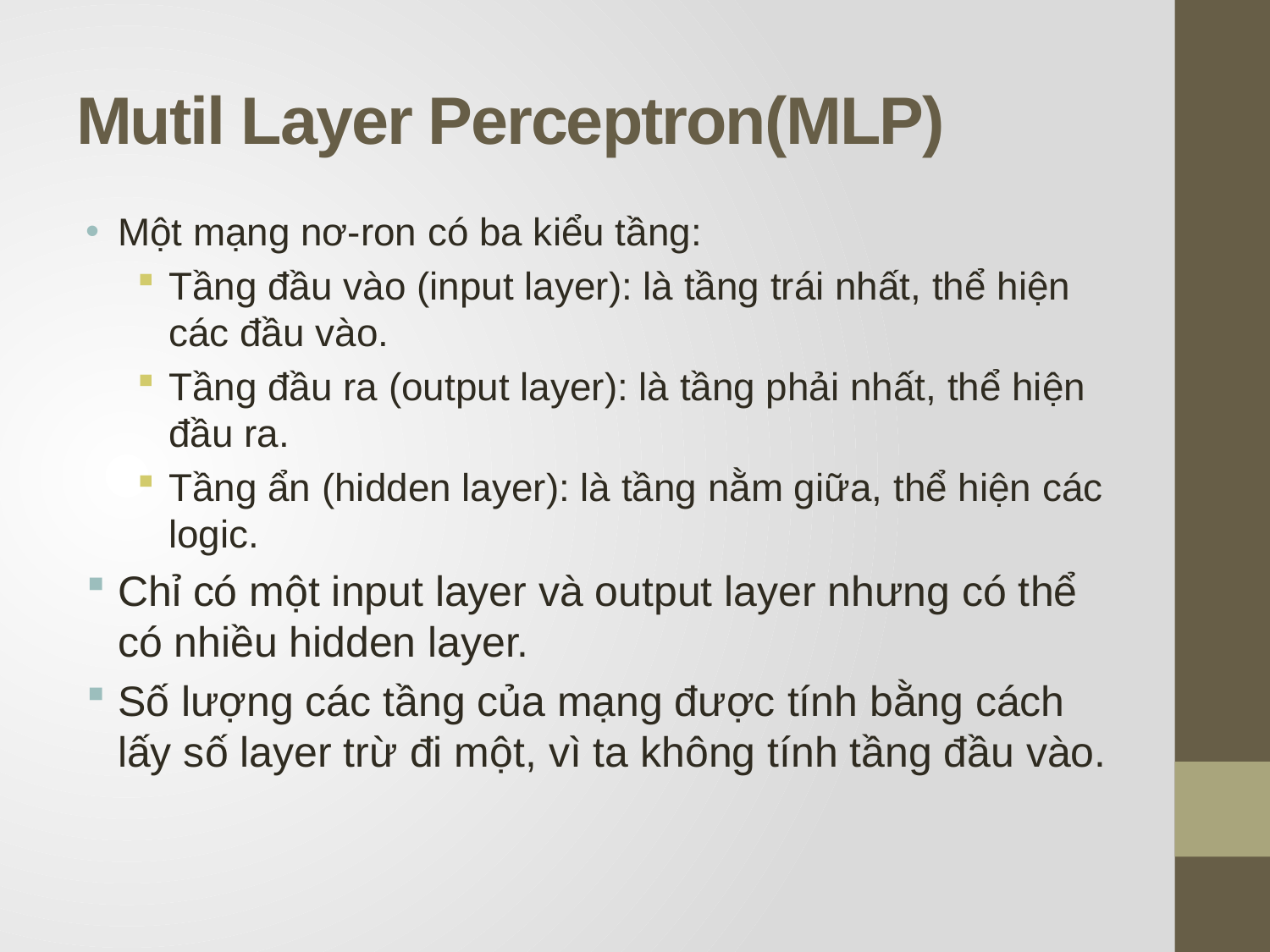

# Mutil Layer Perceptron(MLP)
Một mạng nơ-ron có ba kiểu tầng:
Tầng đầu vào (input layer): là tầng trái nhất, thể hiện các đầu vào.
Tầng đầu ra (output layer): là tầng phải nhất, thể hiện đầu ra.
Tầng ẩn (hidden layer): là tầng nằm giữa, thể hiện các logic.
Chỉ có một input layer và output layer nhưng có thể có nhiều hidden layer.
Số lượng các tầng của mạng được tính bằng cách lấy số layer trừ đi một, vì ta không tính tầng đầu vào.